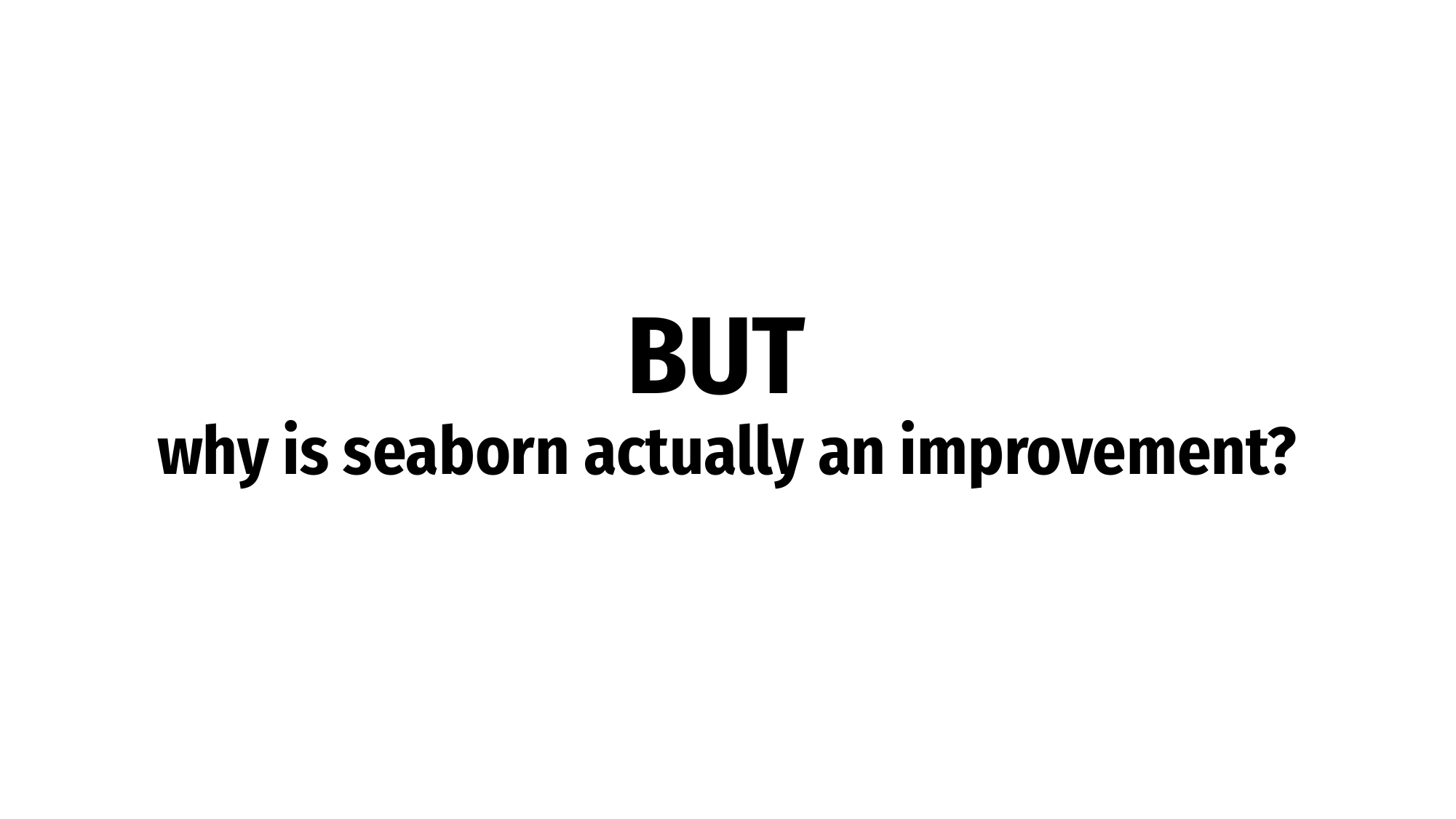

# BUT why is seaborn actually an improvement?